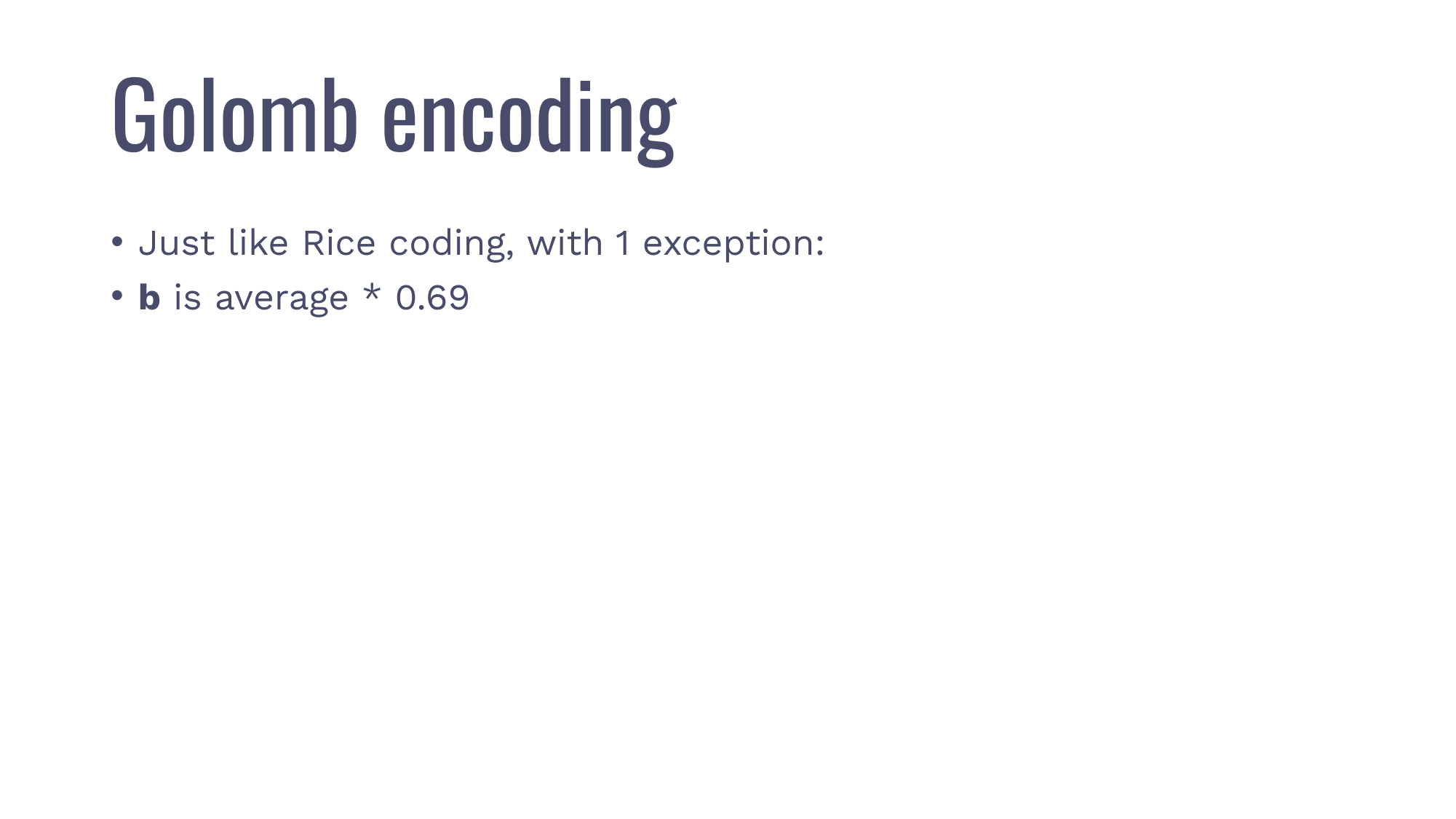

# Golomb encoding
Just like Rice coding, with 1 exception:
b is average * 0.69